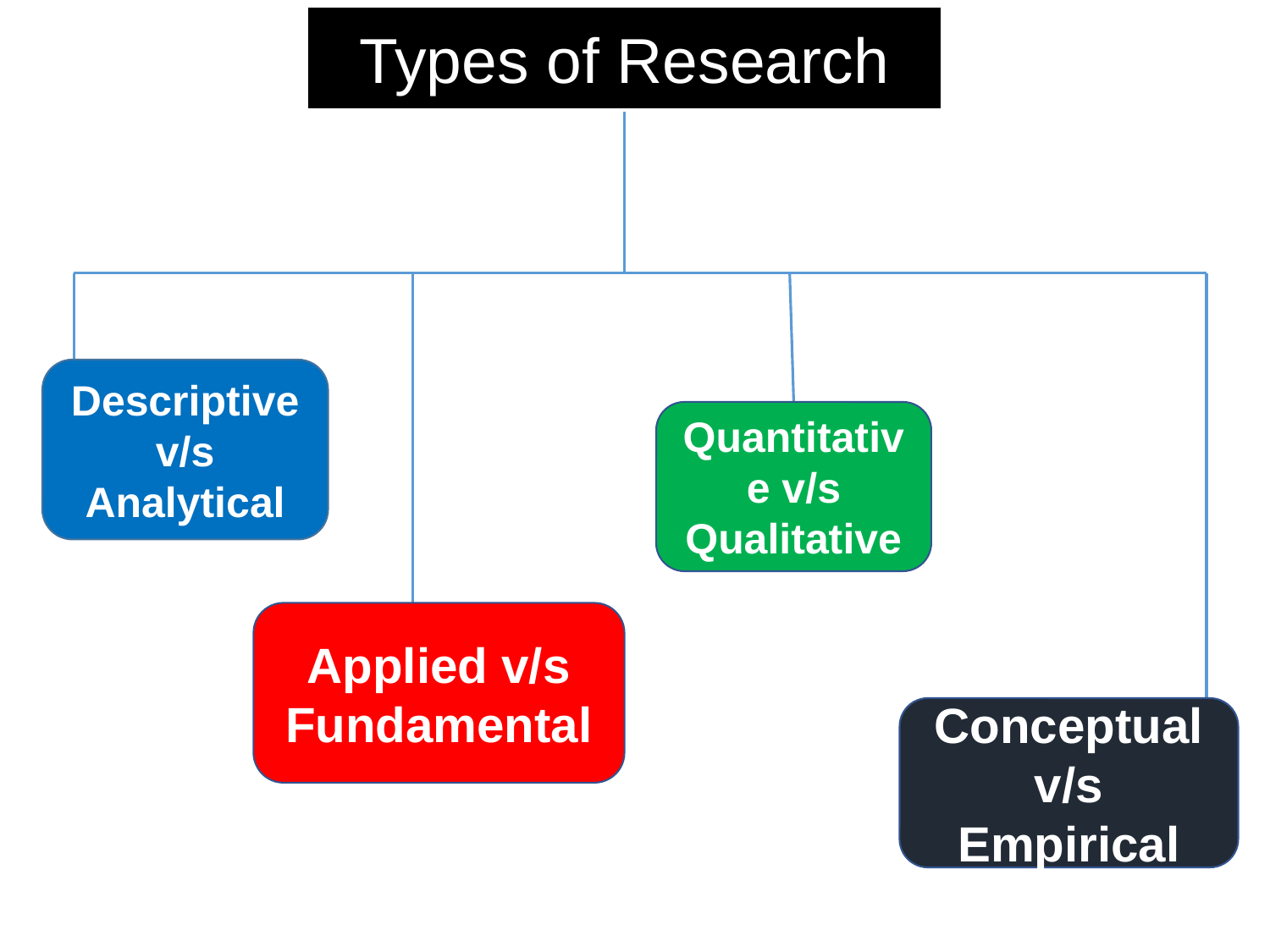

Types of Research
Descriptive v/s Analytical
Quantitative v/s Qualitative
Applied v/s Fundamental
Conceptual v/s Empirical